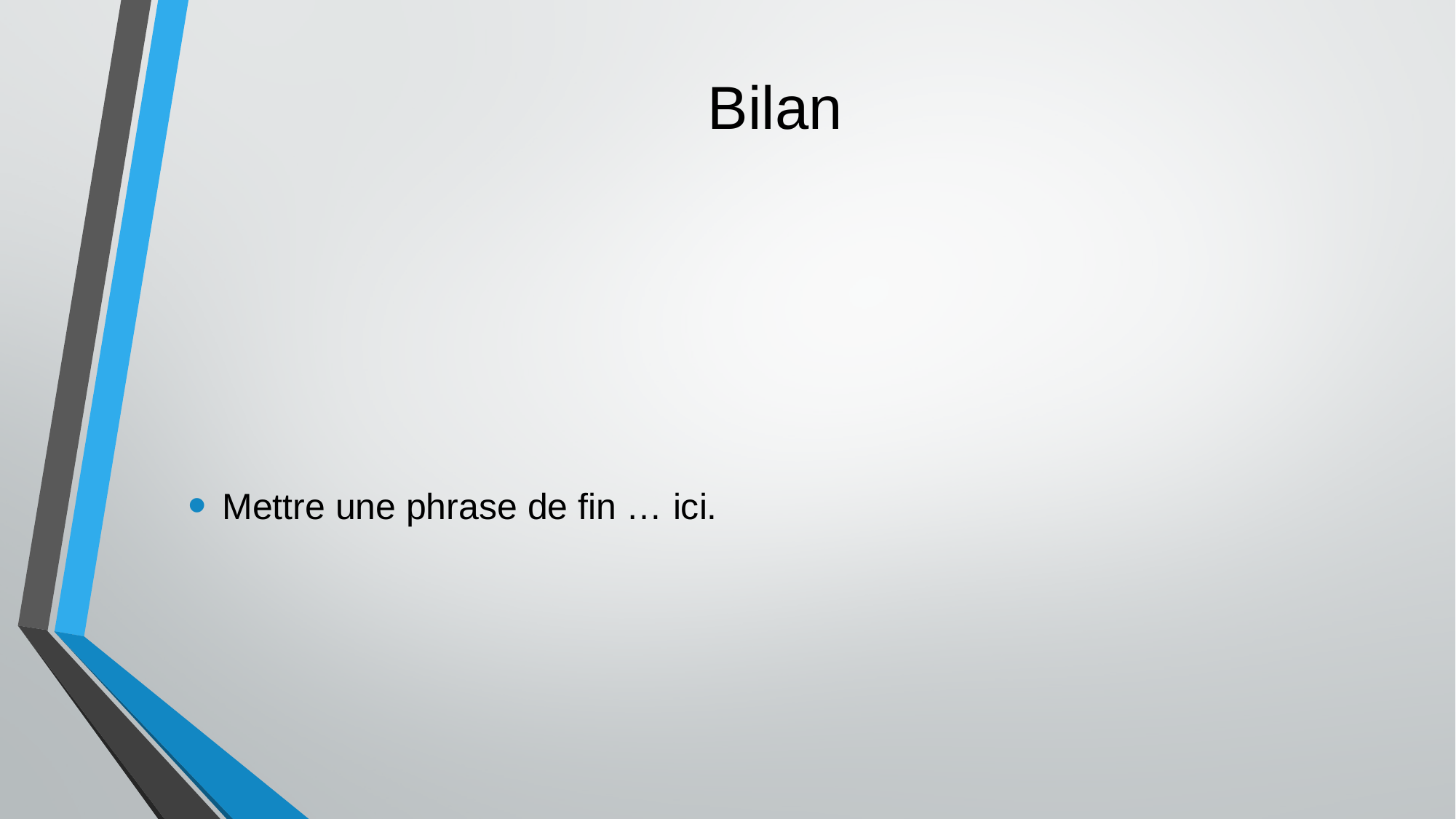

# Bilan
Mettre une phrase de fin … ici.